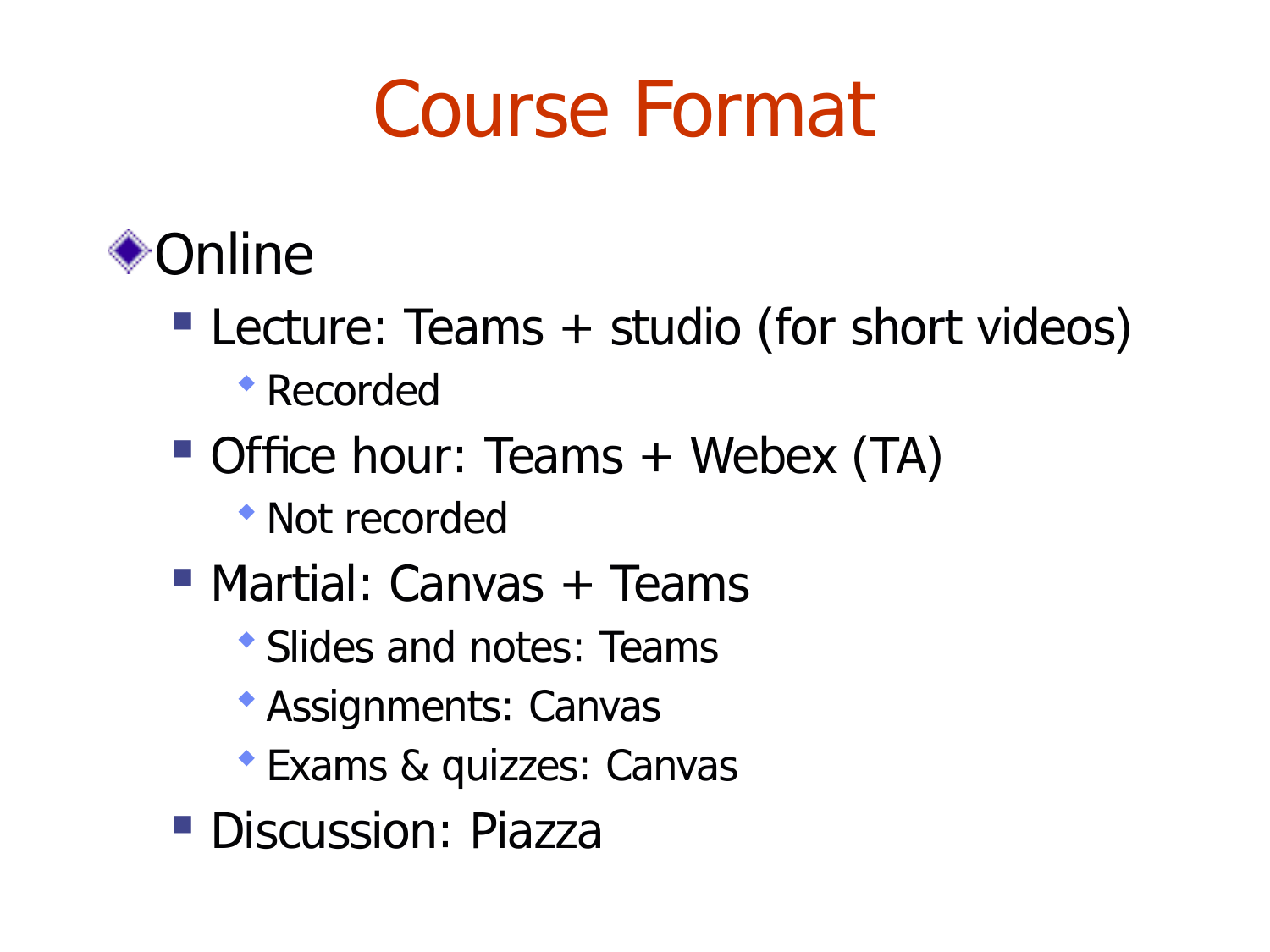

# Course Format
Online
Lecture: Teams + studio (for short videos)
Recorded
Office hour: Teams + Webex (TA)
Not recorded
Martial: Canvas + Teams
Slides and notes: Teams
Assignments: Canvas
Exams & quizzes: Canvas
Discussion: Piazza